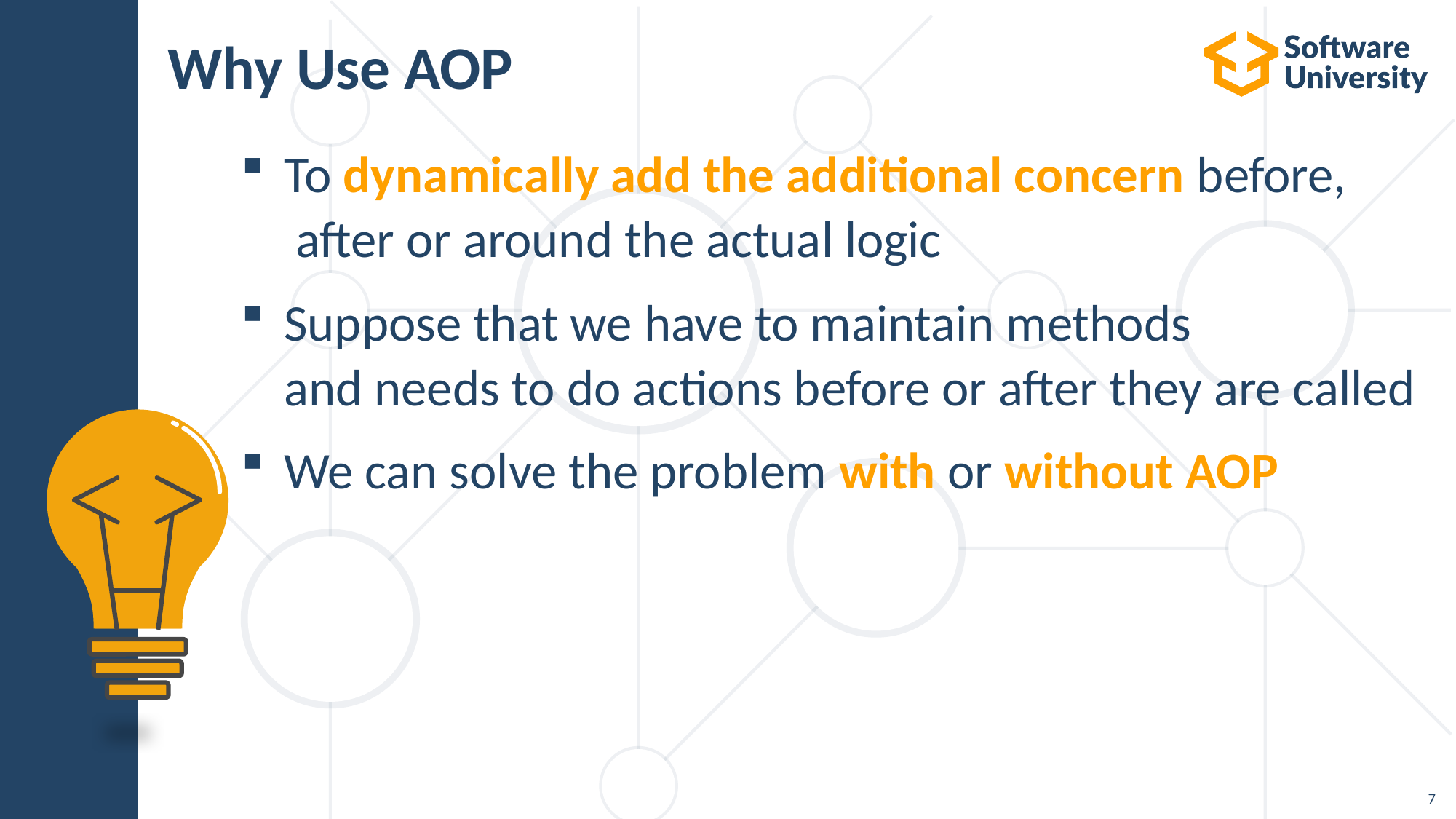

# Why Use AOP
To dynamically add the additional concern before,
 after or around the actual logic
Suppose that we have to maintain methods
and needs to do actions before or after they are called
We can solve the problem with or without AOP
7